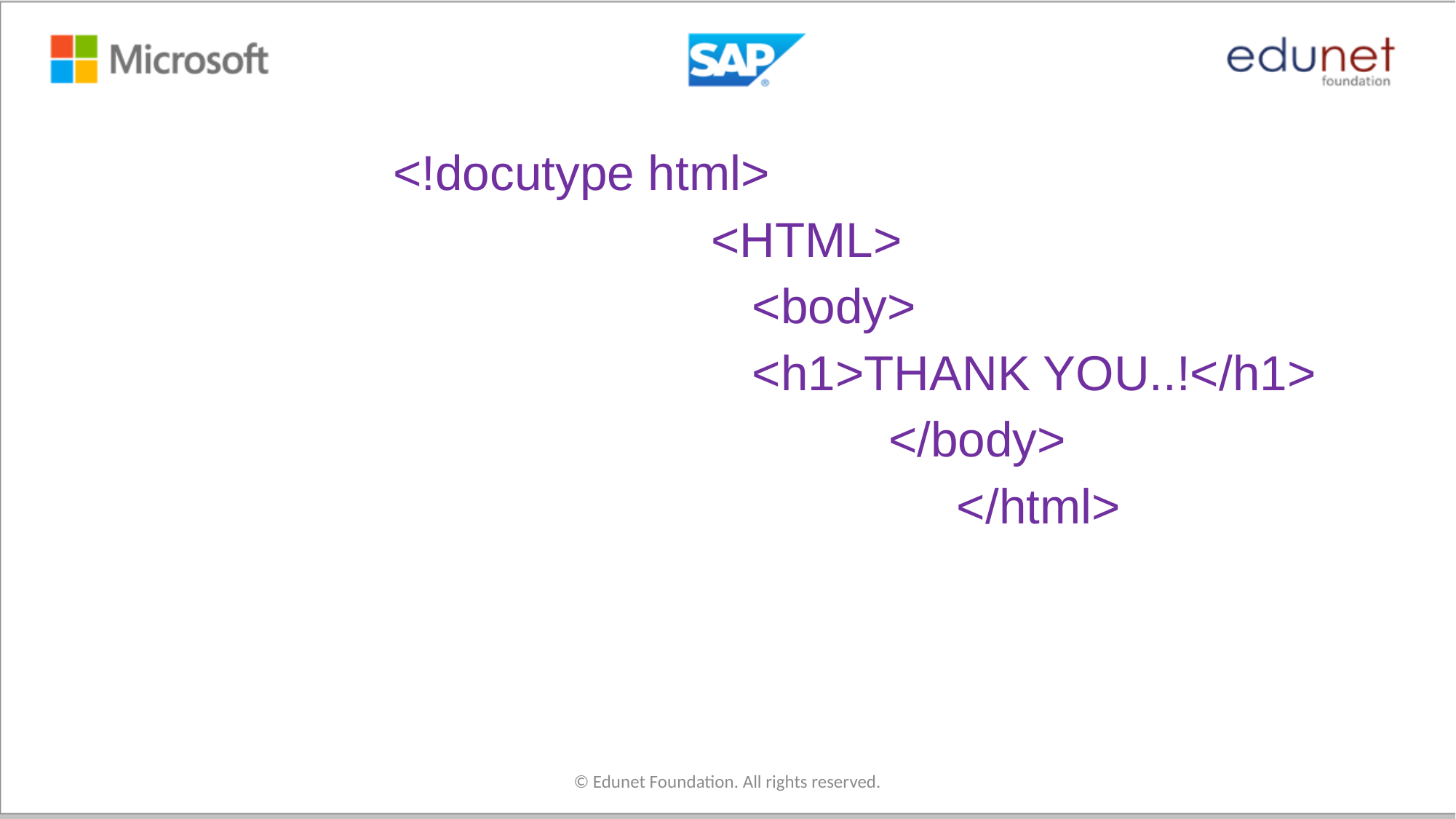

<!docutype html>
                                            <HTML>
                                               <body>
                                               <h1>THANK YOU..!</h1>
                                                         </body>
                                                              </html>

© Edunet Foundation. All rights reserved.